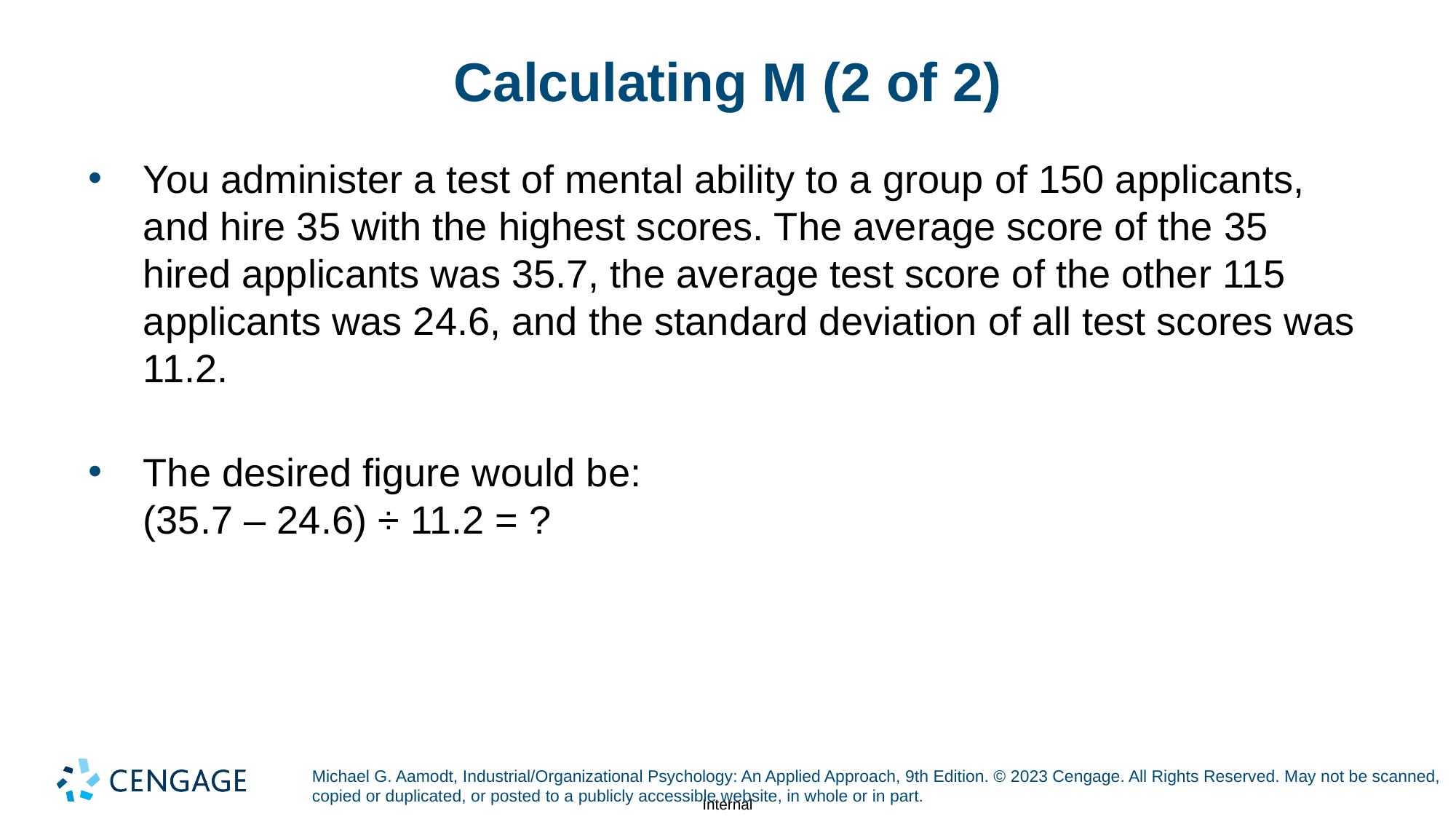

# Calculating M (2 of 2)
You administer a test of mental ability to a group of 150 applicants, and hire 35 with the highest scores. The average score of the 35 hired applicants was 35.7, the average test score of the other 115 applicants was 24.6, and the standard deviation of all test scores was 11.2.
The desired figure would be:
(35.7 – 24.6) ÷ 11.2 = ?